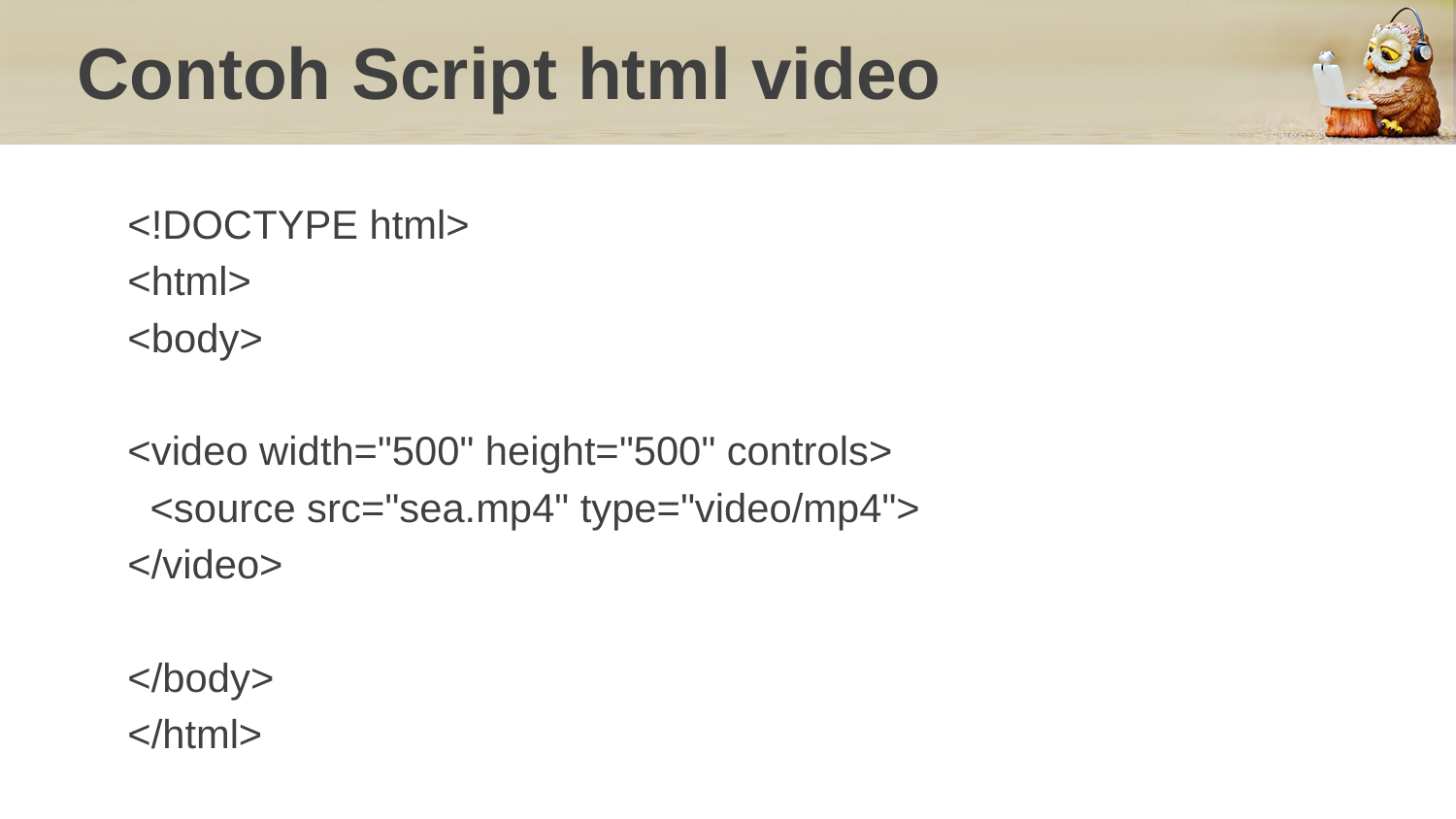

# Contoh Script html video
<!DOCTYPE html>
<html>
<body>

<video width="500" height="500" controls>
  <source src="sea.mp4" type="video/mp4">
</video>

</body>
</html>